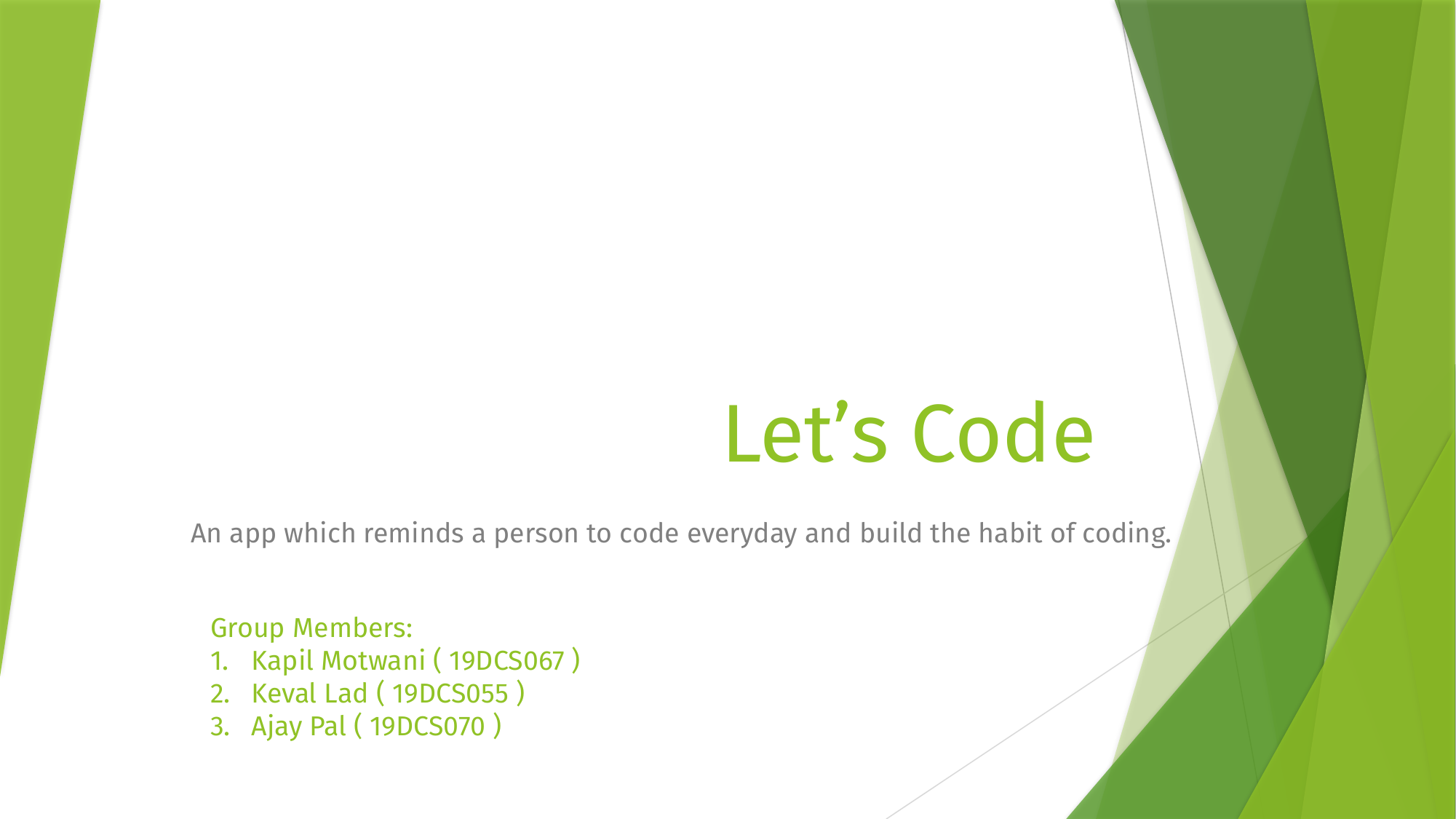

# Let’s Code
An app which reminds a person to code everyday and build the habit of coding.
Group Members:
Kapil Motwani ( 19DCS067 )
Keval Lad ( 19DCS055 )
Ajay Pal ( 19DCS070 )